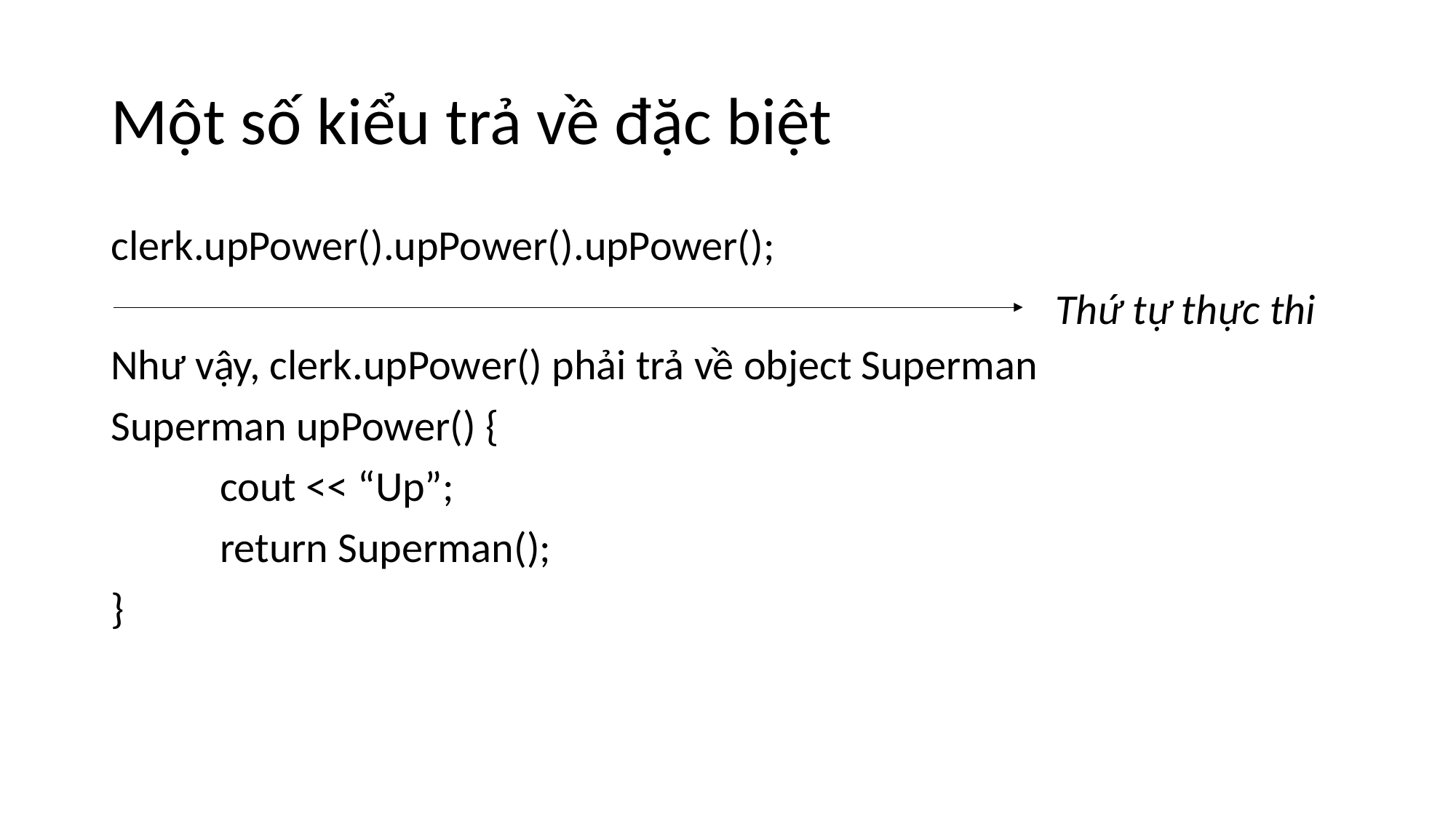

# Một số kiểu trả về đặc biệt
clerk.upPower().upPower().upPower();

Thứ tự thực thi
Như vậy, clerk.upPower() phải trả về object Superman
Superman upPower() {
	cout << “Up”;
	return Superman();
}